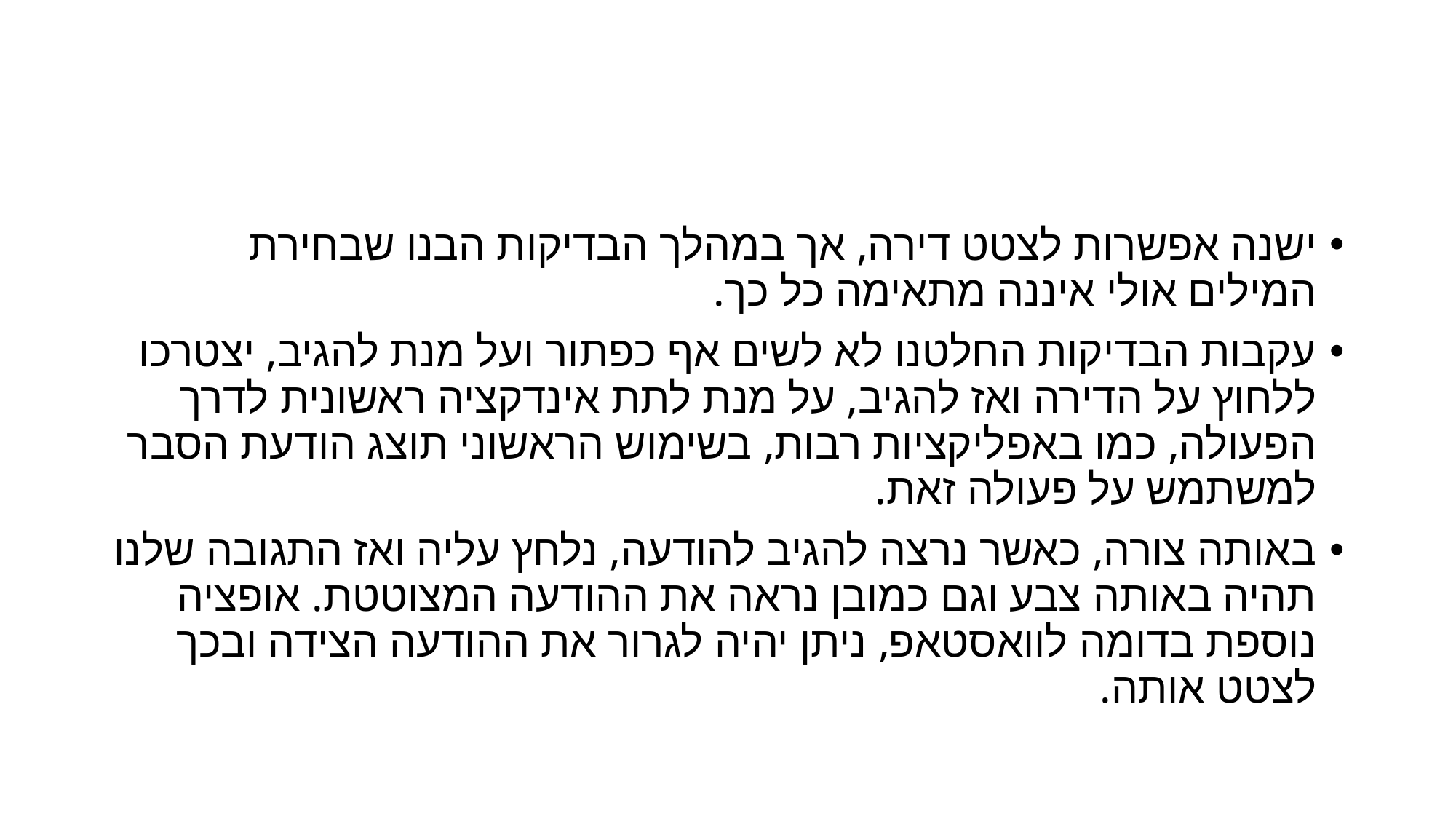

ישנה אפשרות לצטט דירה, אך במהלך הבדיקות הבנו שבחירת המילים אולי איננה מתאימה כל כך.
עקבות הבדיקות החלטנו לא לשים אף כפתור ועל מנת להגיב, יצטרכו ללחוץ על הדירה ואז להגיב, על מנת לתת אינדקציה ראשונית לדרך הפעולה, כמו באפליקציות רבות, בשימוש הראשוני תוצג הודעת הסבר למשתמש על פעולה זאת.
באותה צורה, כאשר נרצה להגיב להודעה, נלחץ עליה ואז התגובה שלנו תהיה באותה צבע וגם כמובן נראה את ההודעה המצוטטת. אופציה נוספת בדומה לוואסטאפ, ניתן יהיה לגרור את ההודעה הצידה ובכך לצטט אותה.